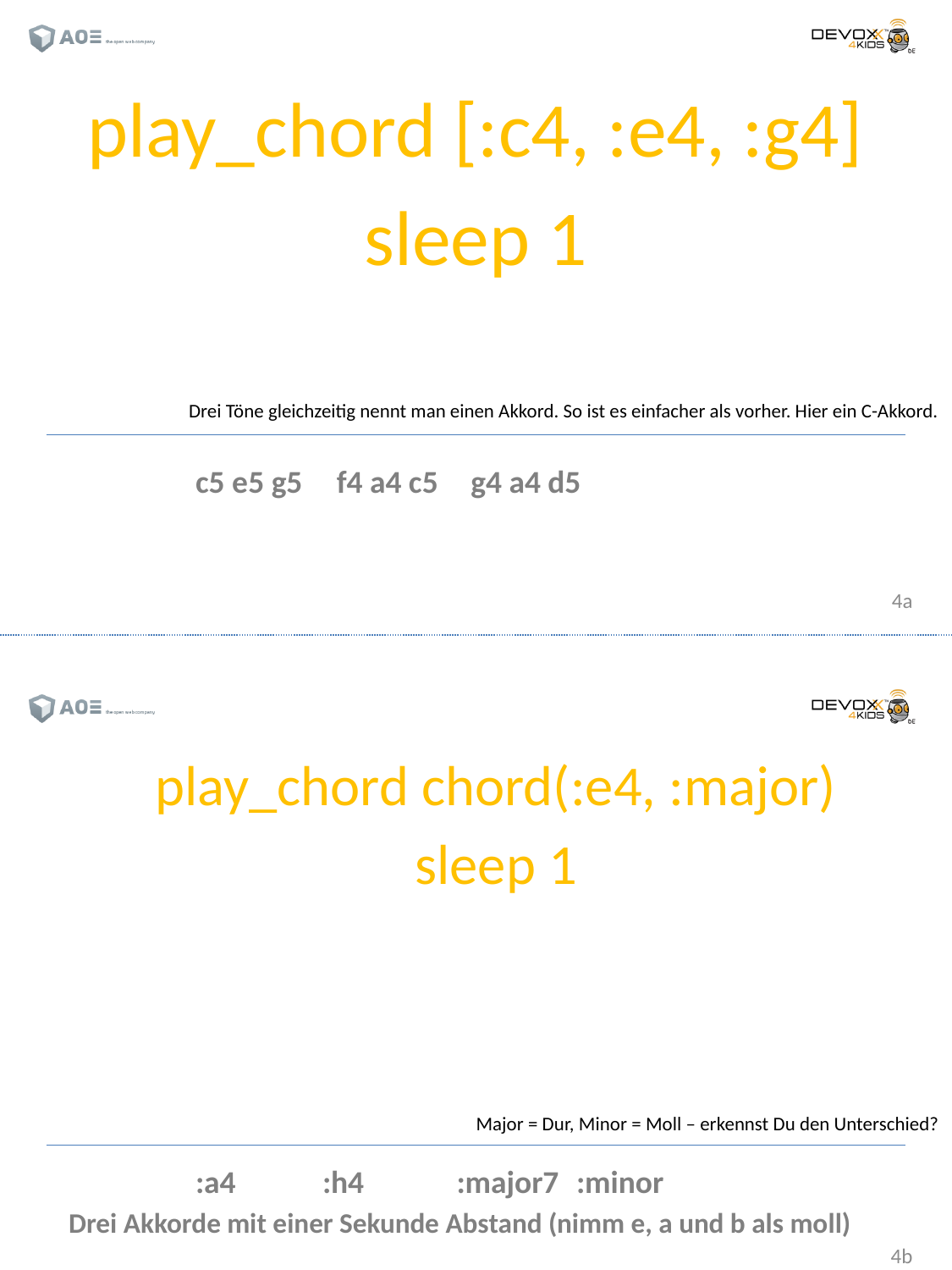

play_chord [:c4, :e4, :g4]
sleep 1
Drei Töne gleichzeitig nennt man einen Akkord. So ist es einfacher als vorher. Hier ein C-Akkord.
	c5 e5 g5	  f4 a4 c5 	   g4 a4 d5
play_chord chord(:e4, :major)
sleep 1
Major = Dur, Minor = Moll – erkennst Du den Unterschied?
	:a4	:h4	 :major7	:minor
Drei Akkorde mit einer Sekunde Abstand (nimm e, a und b als moll)